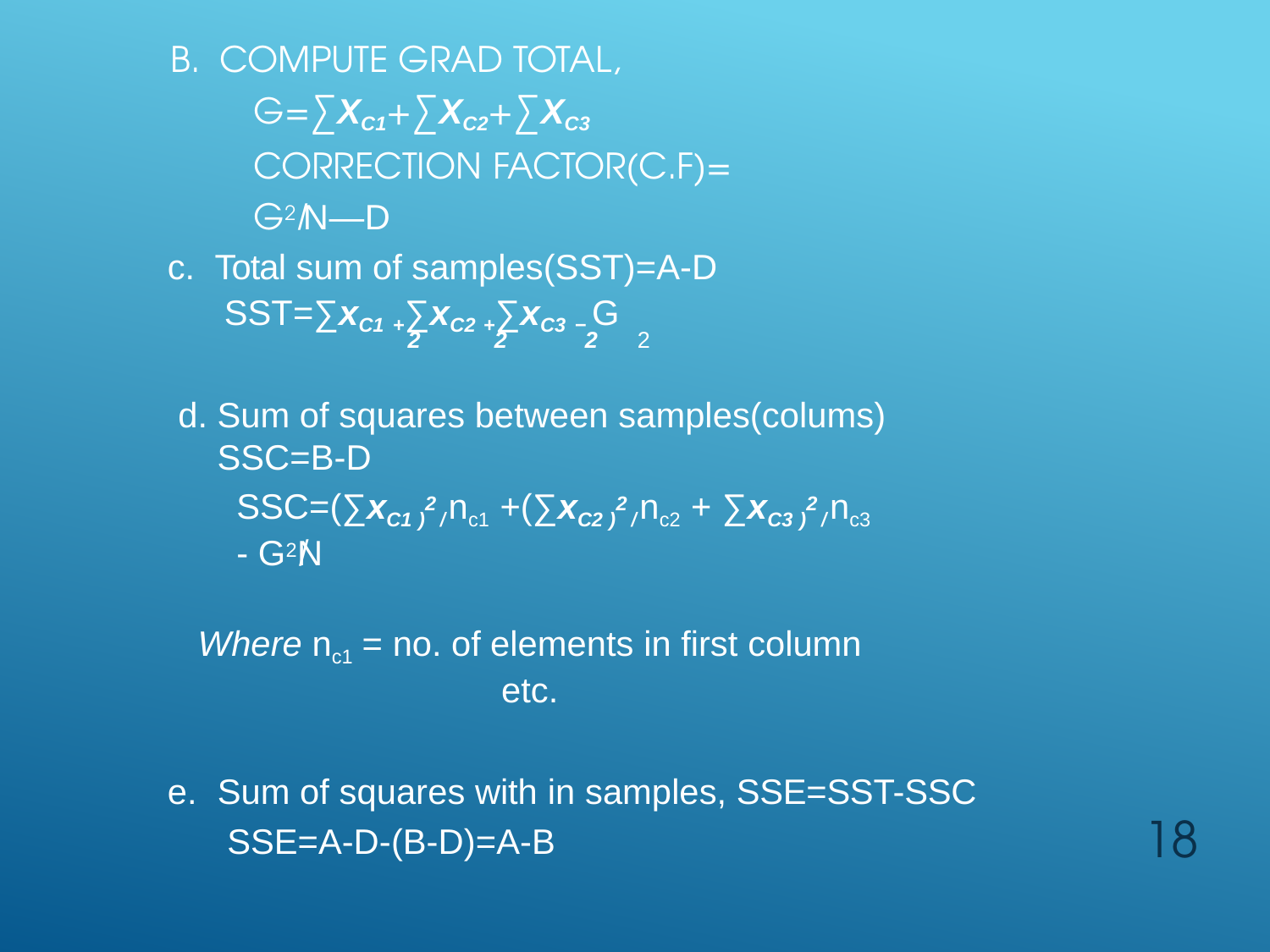

# b.  Compute grad total, G=∑xC1+∑xC2+∑xC3  Correction factor(C.F)= G2 ̸N—D
Total sum of samples(SST)=A-D  SST=∑xC1 +∑xC2 +∑xC3 − G
2	2	2	2

Sum of squares between samples(colums) SSC=B-D
SSC=(∑xC1 )2 ̸ nc1 +(∑xC2 )2 ̸ nc2 + ∑xC3 )2 ̸ nc3 - G2 ̸N

Where nc1 = no. of elements in first column etc.

Sum of squares with in samples, SSE=SST-SSC  SSE=A-D-(B-D)=A-B
18